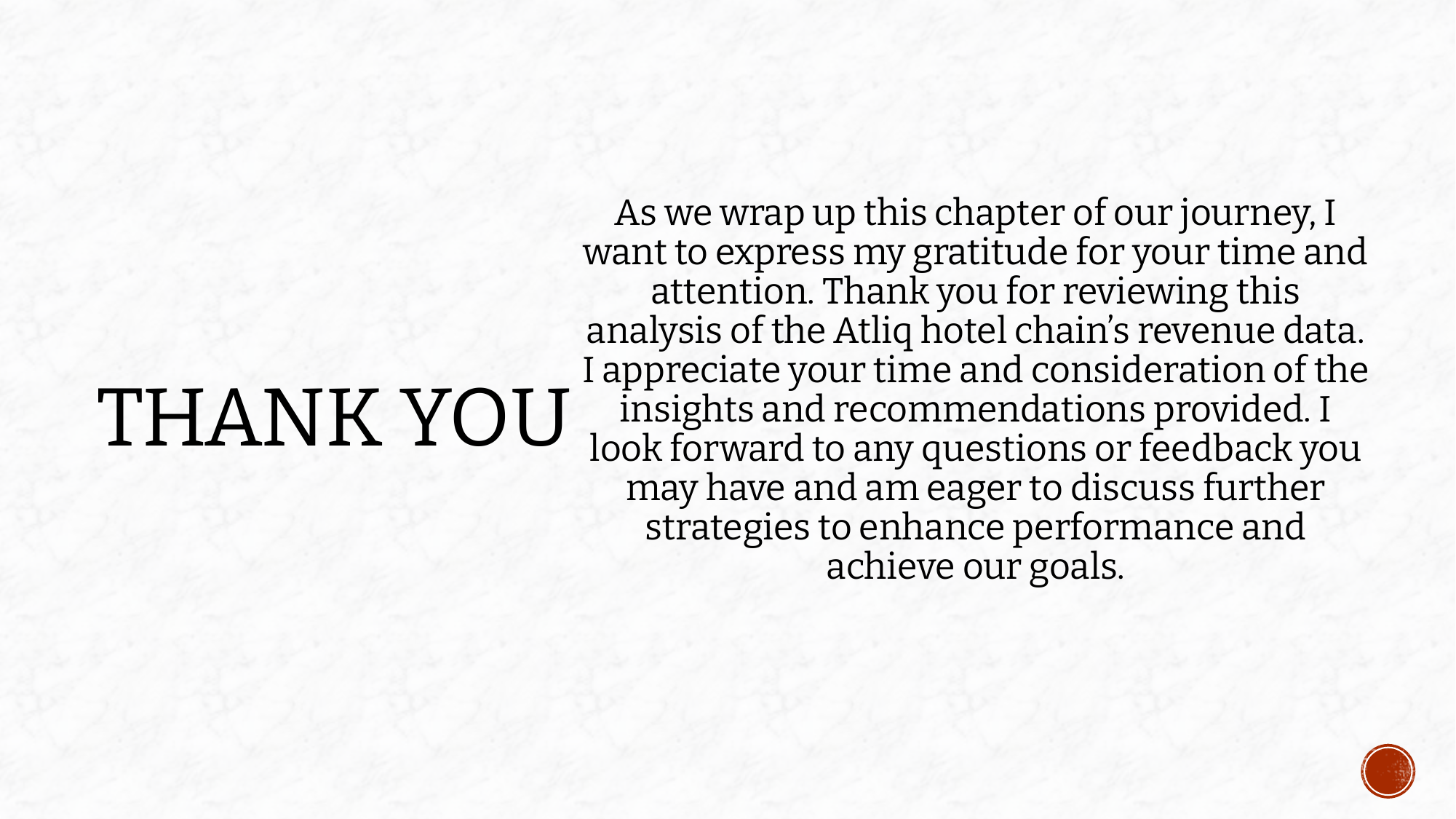

# Thank you
As we wrap up this chapter of our journey, I want to express my gratitude for your time and attention. Thank you for reviewing this analysis of the Atliq hotel chain’s revenue data. I appreciate your time and consideration of the insights and recommendations provided. I look forward to any questions or feedback you may have and am eager to discuss further strategies to enhance performance and achieve our goals.